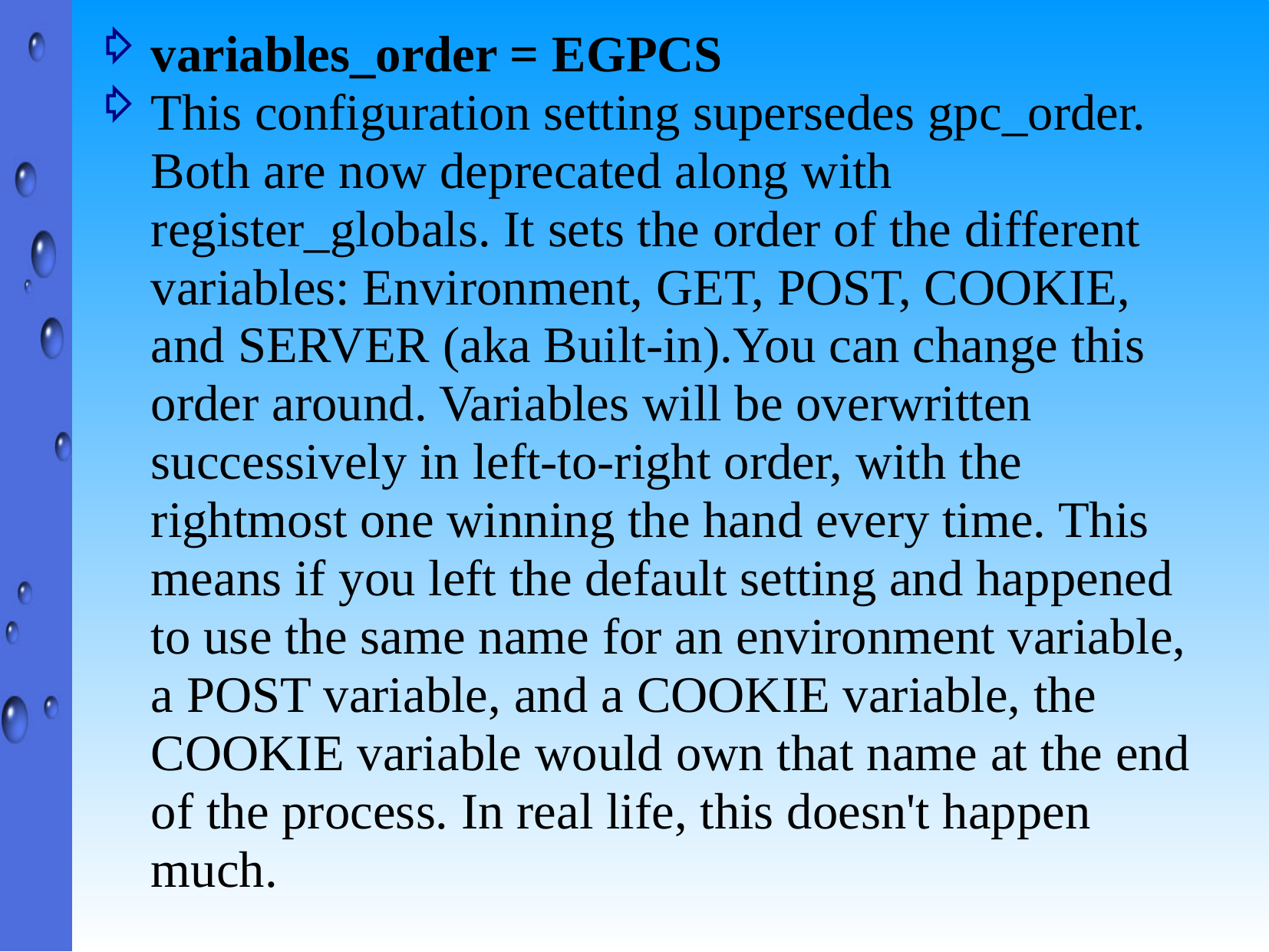

variables_order = EGPCS
This configuration setting supersedes gpc_order. Both are now deprecated along with register_globals. It sets the order of the different variables: Environment, GET, POST, COOKIE, and SERVER (aka Built-in).You can change this order around. Variables will be overwritten successively in left-to-right order, with the rightmost one winning the hand every time. This means if you left the default setting and happened to use the same name for an environment variable, a POST variable, and a COOKIE variable, the COOKIE variable would own that name at the end of the process. In real life, this doesn't happen much.